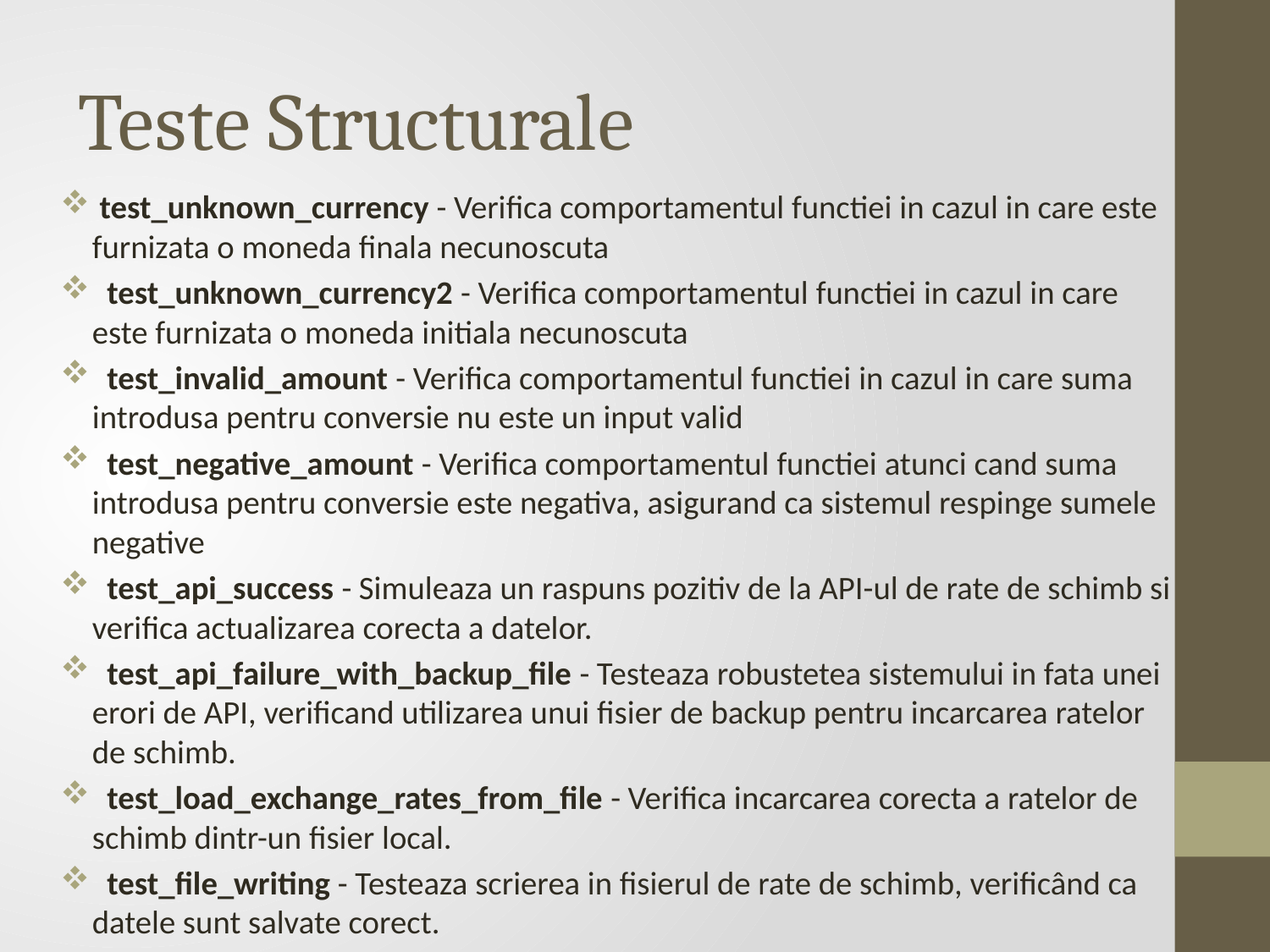

# Teste Structurale
 test_unknown_currency - Verifica comportamentul functiei in cazul in care este furnizata o moneda finala necunoscuta
  test_unknown_currency2 - Verifica comportamentul functiei in cazul in care este furnizata o moneda initiala necunoscuta
  test_invalid_amount - Verifica comportamentul functiei in cazul in care suma introdusa pentru conversie nu este un input valid
  test_negative_amount - Verifica comportamentul functiei atunci cand suma introdusa pentru conversie este negativa, asigurand ca sistemul respinge sumele negative
  test_api_success - Simuleaza un raspuns pozitiv de la API-ul de rate de schimb si verifica actualizarea corecta a datelor.
  test_api_failure_with_backup_file - Testeaza robustetea sistemului in fata unei erori de API, verificand utilizarea unui fisier de backup pentru incarcarea ratelor de schimb.
  test_load_exchange_rates_from_file - Verifica incarcarea corecta a ratelor de schimb dintr-un fisier local.
  test_file_writing - Testeaza scrierea in fisierul de rate de schimb, verificând ca datele sunt salvate corect.